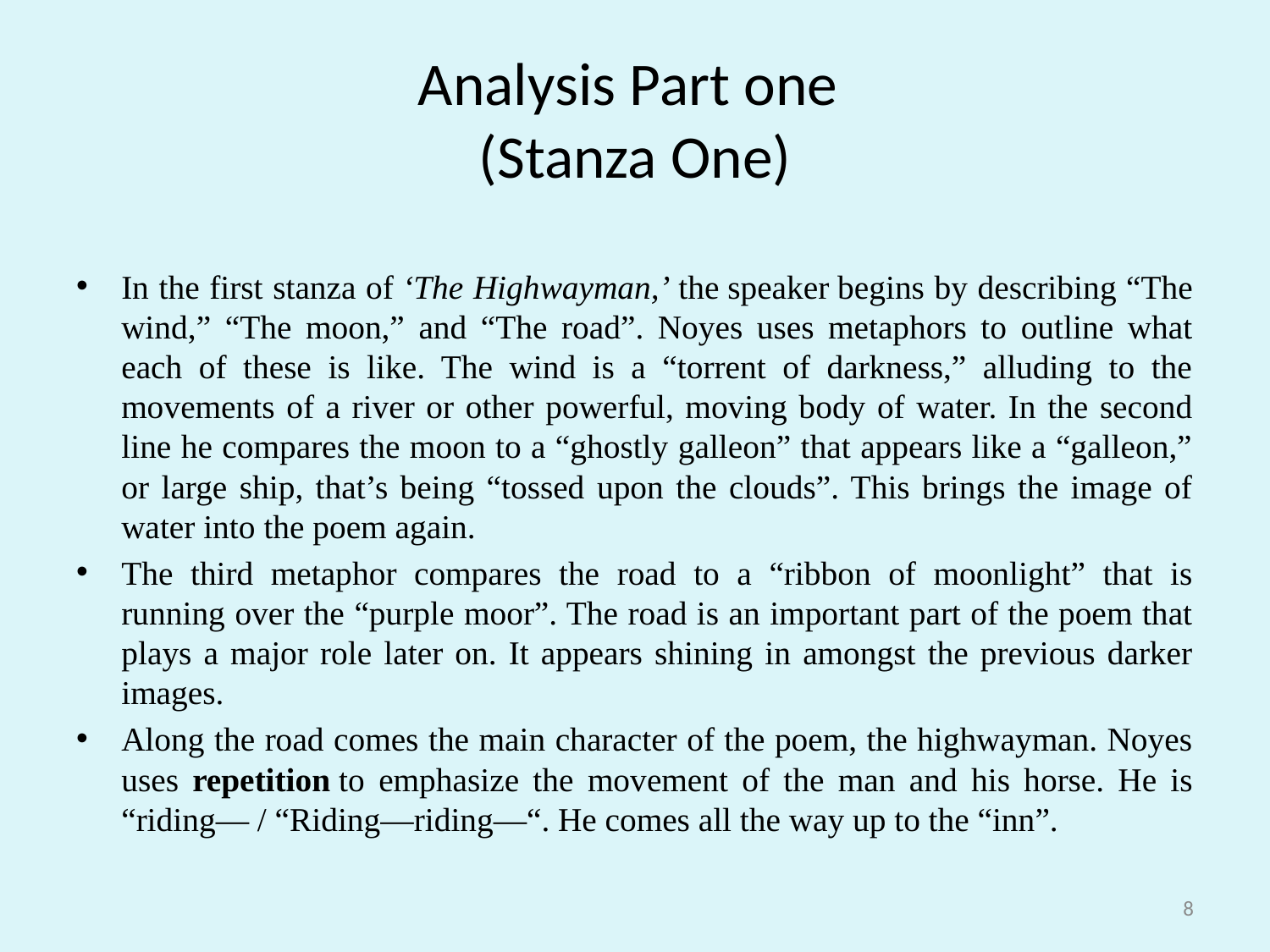

# Analysis Part one (Stanza One)

In the first stanza of ‘The Highwayman,’ the speaker begins by describing “The wind,” “The moon,” and “The road”. Noyes uses metaphors to outline what each of these is like. The wind is a “torrent of darkness,” alluding to the movements of a river or other powerful, moving body of water. In the second line he compares the moon to a “ghostly galleon” that appears like a “galleon,” or large ship, that’s being “tossed upon the clouds”. This brings the image of water into the poem again.
The third metaphor compares the road to a “ribbon of moonlight” that is running over the “purple moor”. The road is an important part of the poem that plays a major role later on. It appears shining in amongst the previous darker images.
Along the road comes the main character of the poem, the highwayman. Noyes uses repetition to emphasize the movement of the man and his horse. He is “riding— / “Riding—riding—“. He comes all the way up to the “inn”.

8